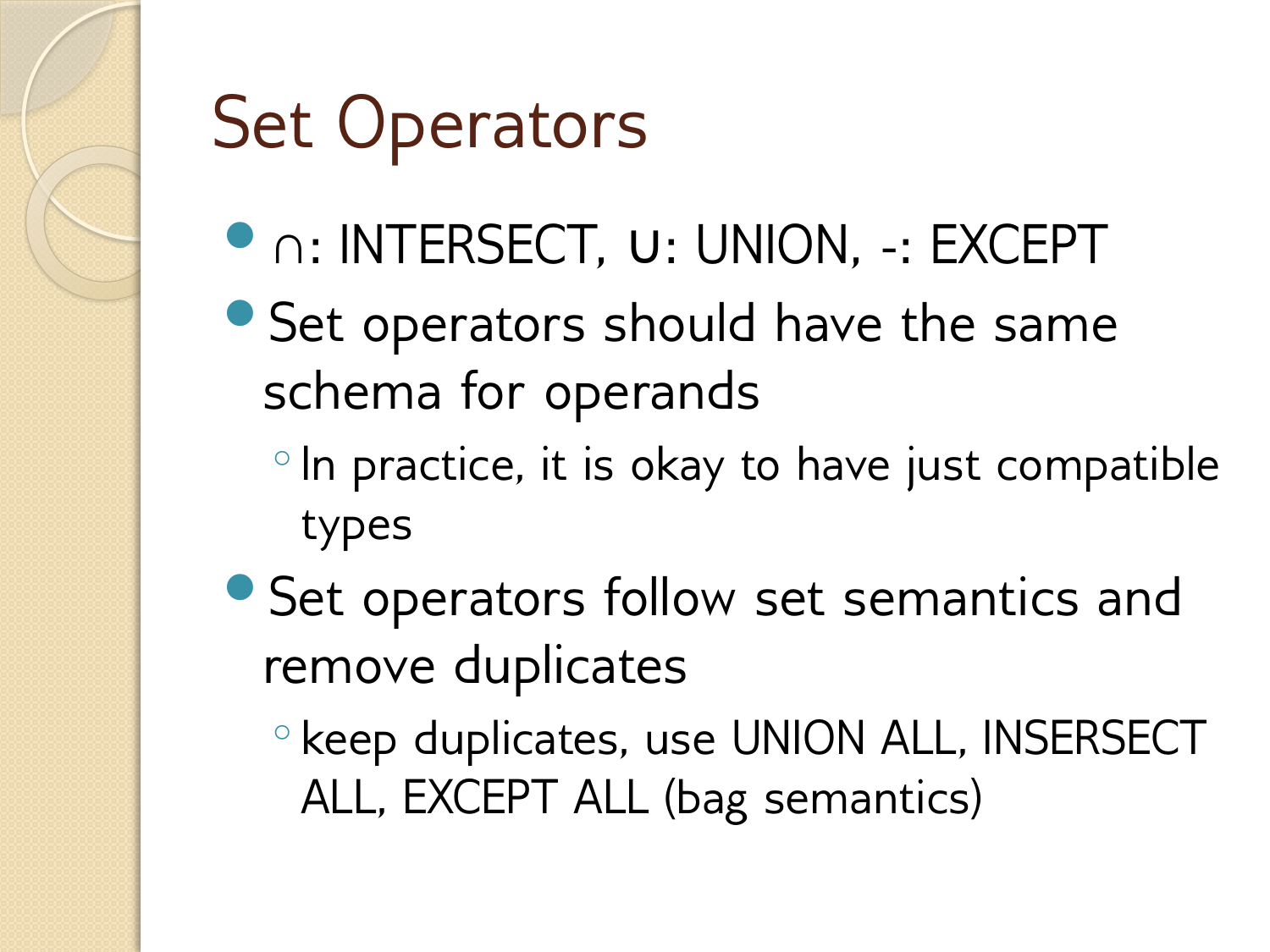

# Set Operators
∩: INTERSECT, ∪: UNION, −: EXCEPT
Set operators should have the same schema for operands
In practice, it is okay to have just compatible types
Set operators follow set semantics and remove duplicates
keep duplicates, use UNION ALL, INSERSECT ALL, EXCEPT ALL (bag semantics)